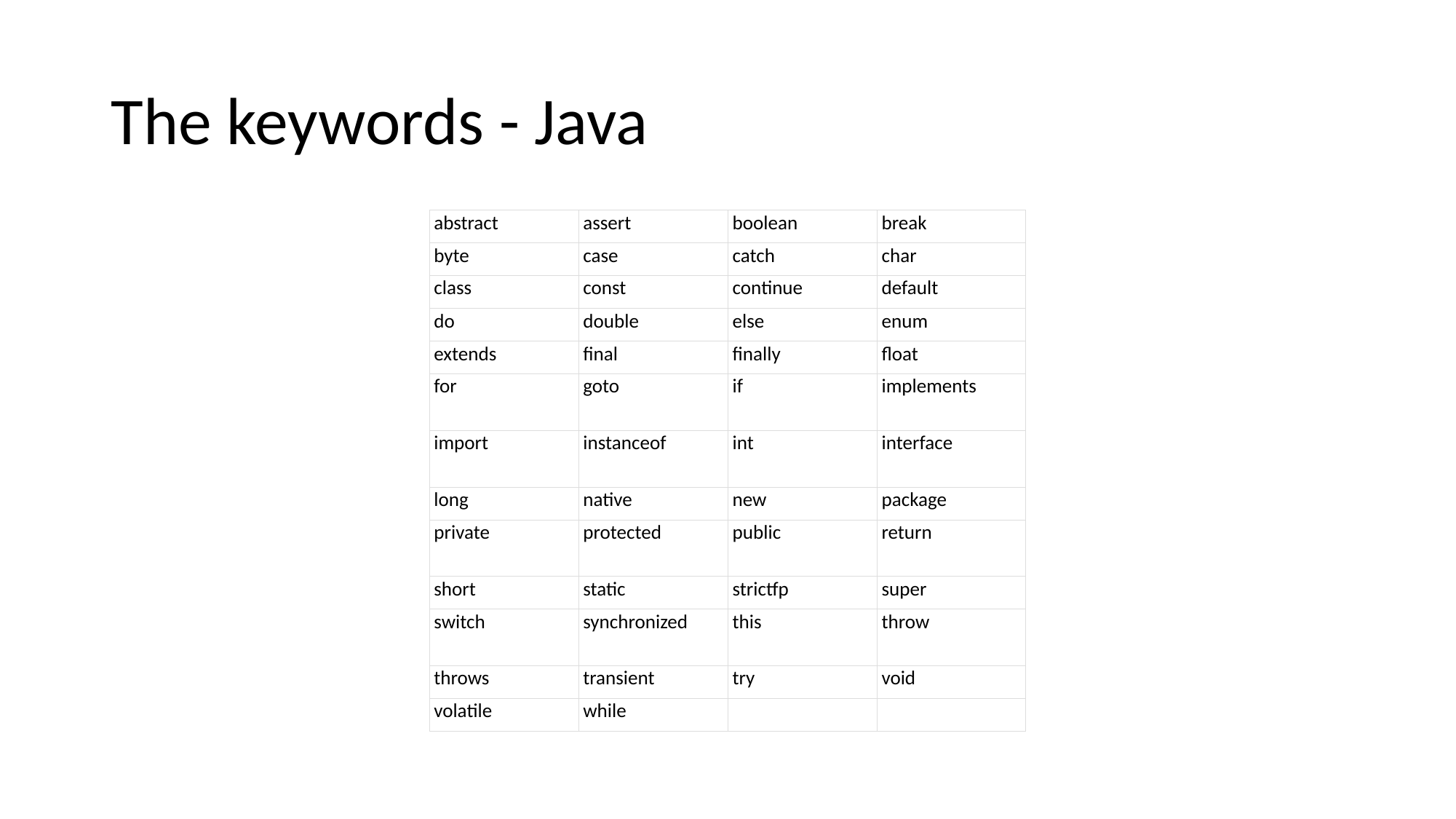

# The keywords - Java
| abstract | assert | boolean | break |
| --- | --- | --- | --- |
| byte | case | catch | char |
| class | const | continue | default |
| do | double | else | enum |
| extends | final | finally | float |
| for | goto | if | implements |
| import | instanceof | int | interface |
| long | native | new | package |
| private | protected | public | return |
| short | static | strictfp | super |
| switch | synchronized | this | throw |
| throws | transient | try | void |
| volatile | while |  |  |